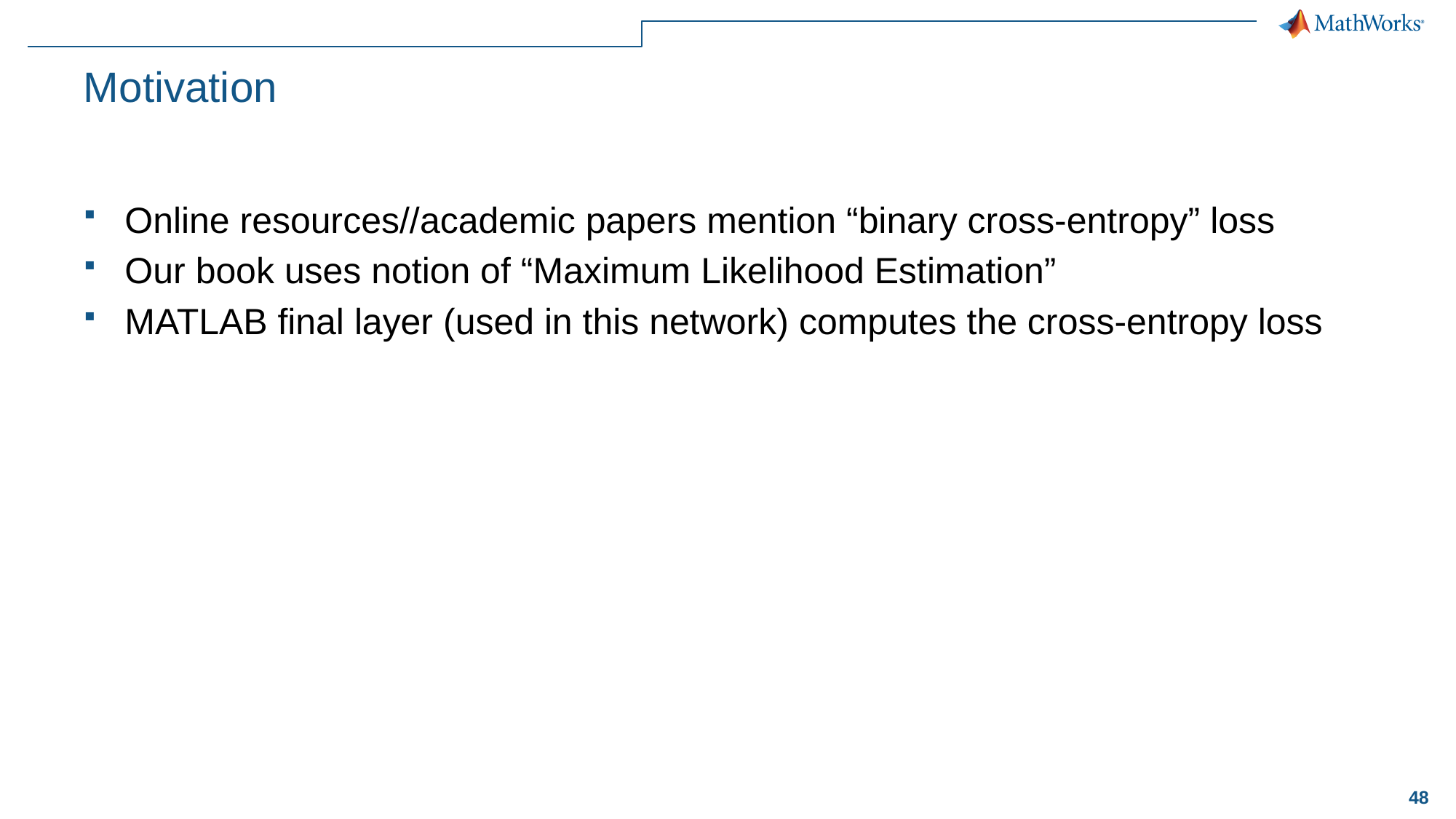

# Motivation
Online resources//academic papers mention “binary cross-entropy” loss
Our book uses notion of “Maximum Likelihood Estimation”
MATLAB final layer (used in this network) computes the cross-entropy loss